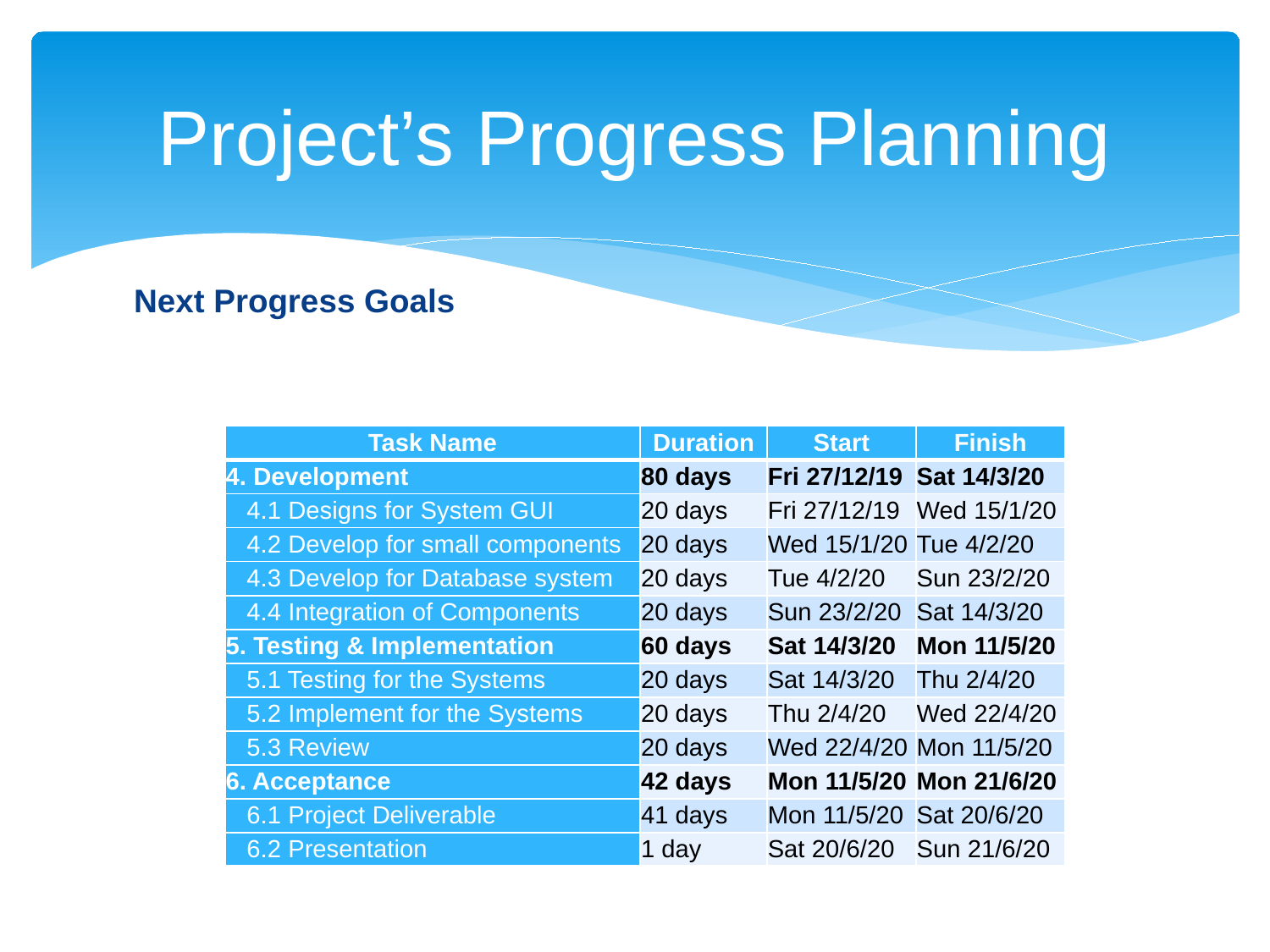

# Project’s Progress Planning
Next Progress Goals
| Task Name | Duration | Start | Finish |
| --- | --- | --- | --- |
| 4. Development | 80 days | Fri 27/12/19 | Sat 14/3/20 |
| 4.1 Designs for System GUI | 20 days | Fri 27/12/19 | Wed 15/1/20 |
| 4.2 Develop for small components | 20 days | Wed 15/1/20 | Tue 4/2/20 |
| 4.3 Develop for Database system | 20 days | Tue 4/2/20 | Sun 23/2/20 |
| 4.4 Integration of Components | 20 days | Sun 23/2/20 | Sat 14/3/20 |
| 5. Testing & Implementation | 60 days | Sat 14/3/20 | Mon 11/5/20 |
| 5.1 Testing for the Systems | 20 days | Sat 14/3/20 | Thu 2/4/20 |
| 5.2 Implement for the Systems | 20 days | Thu 2/4/20 | Wed 22/4/20 |
| 5.3 Review | 20 days | Wed 22/4/20 | Mon 11/5/20 |
| 6. Acceptance | 42 days | Mon 11/5/20 | Mon 21/6/20 |
| 6.1 Project Deliverable | 41 days | Mon 11/5/20 | Sat 20/6/20 |
| 6.2 Presentation | 1 day | Sat 20/6/20 | Sun 21/6/20 |